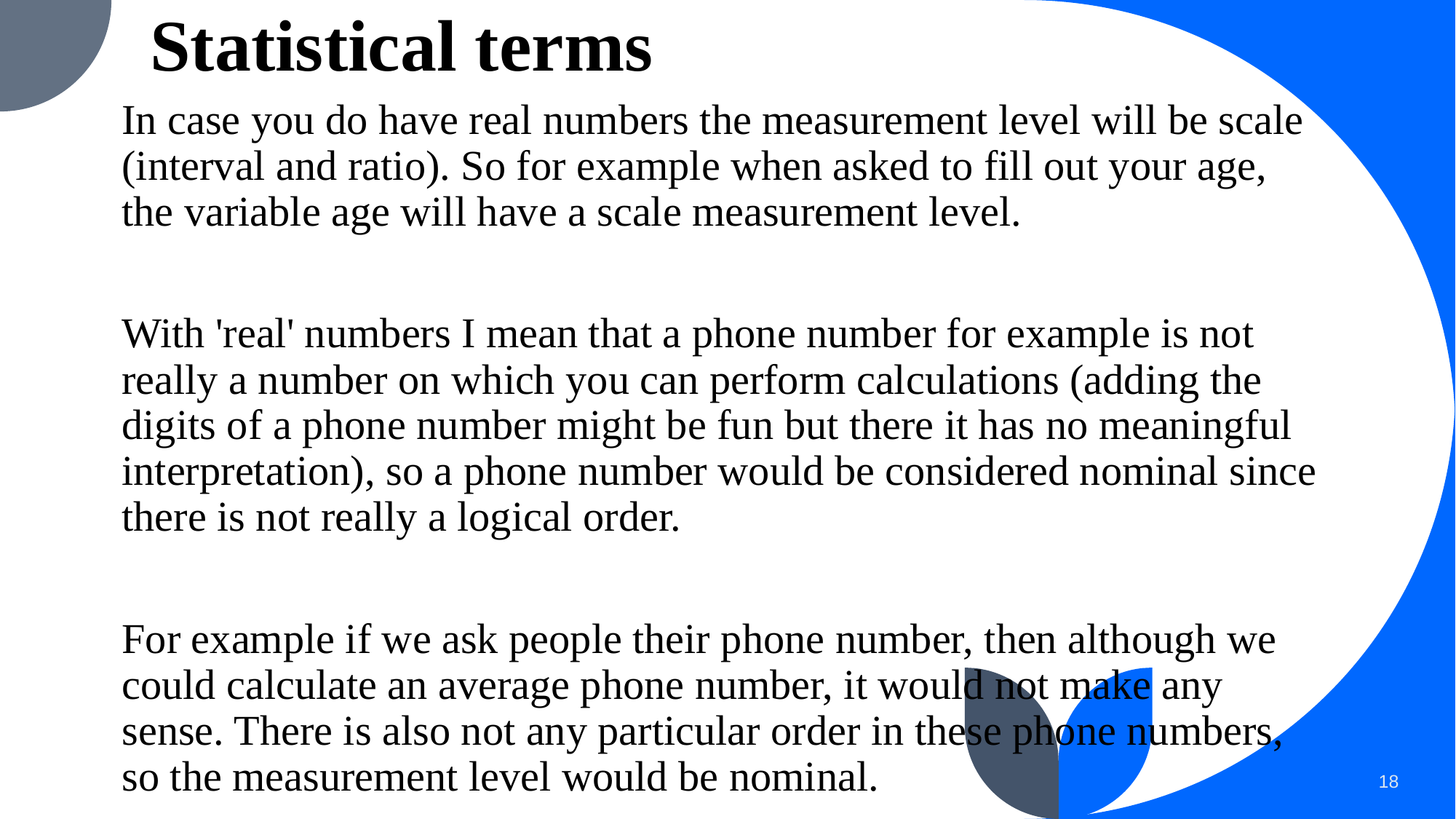

# Statistical terms
In case you do have real numbers the measurement level will be scale (interval and ratio). So for example when asked to fill out your age, the variable age will have a scale measurement level.

With 'real' numbers I mean that a phone number for example is not really a number on which you can perform calculations (adding the digits of a phone number might be fun but there it has no meaningful interpretation), so a phone number would be considered nominal since there is not really a logical order.

For example if we ask people their phone number, then although we could calculate an average phone number, it would not make any sense. There is also not any particular order in these phone numbers, so the measurement level would be nominal.
18